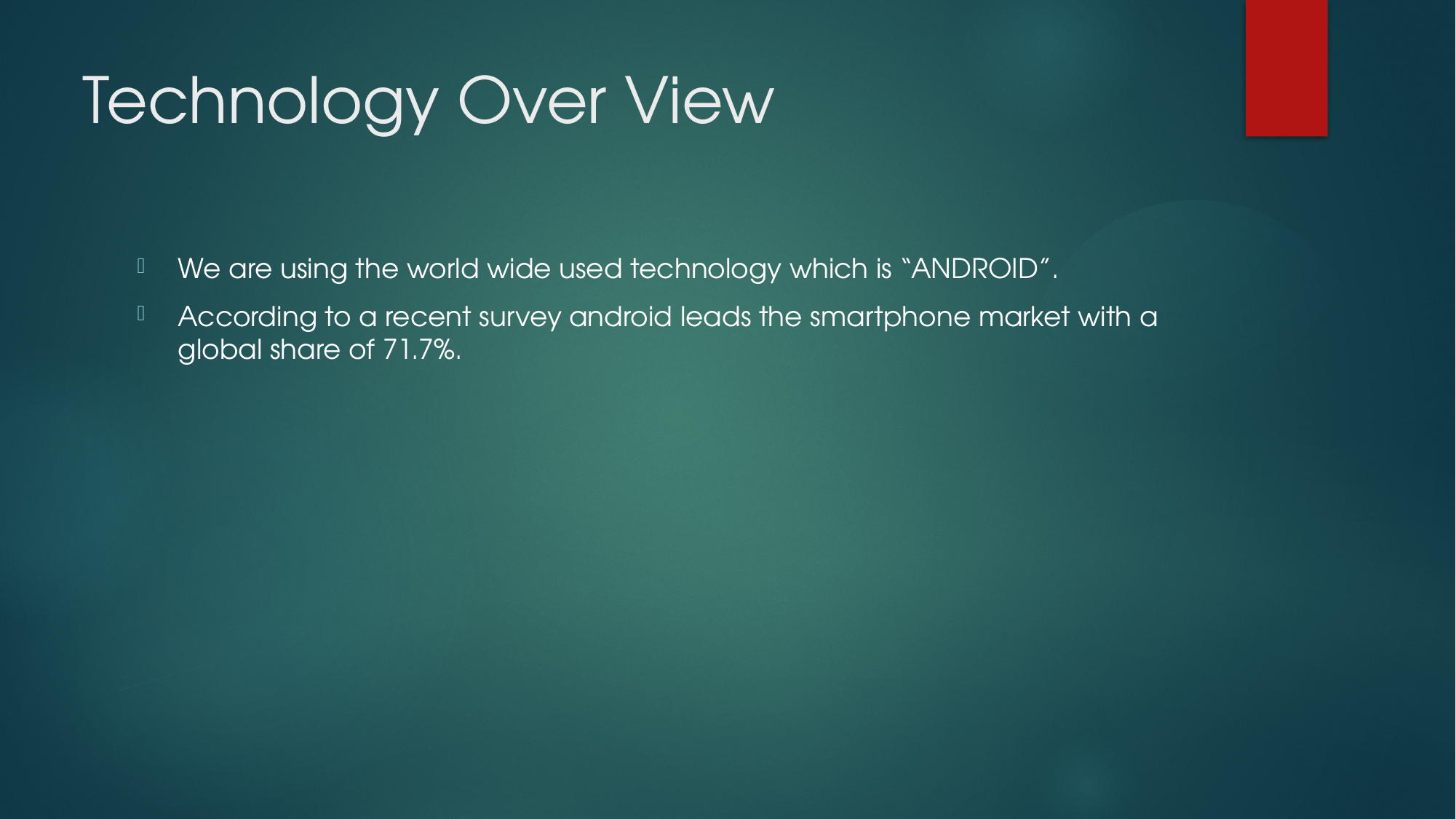

# Technology Over View
We are using the world wide used technology which is “ANDROID”.
According to a recent survey android leads the smartphone market with a global share of 71.7%.